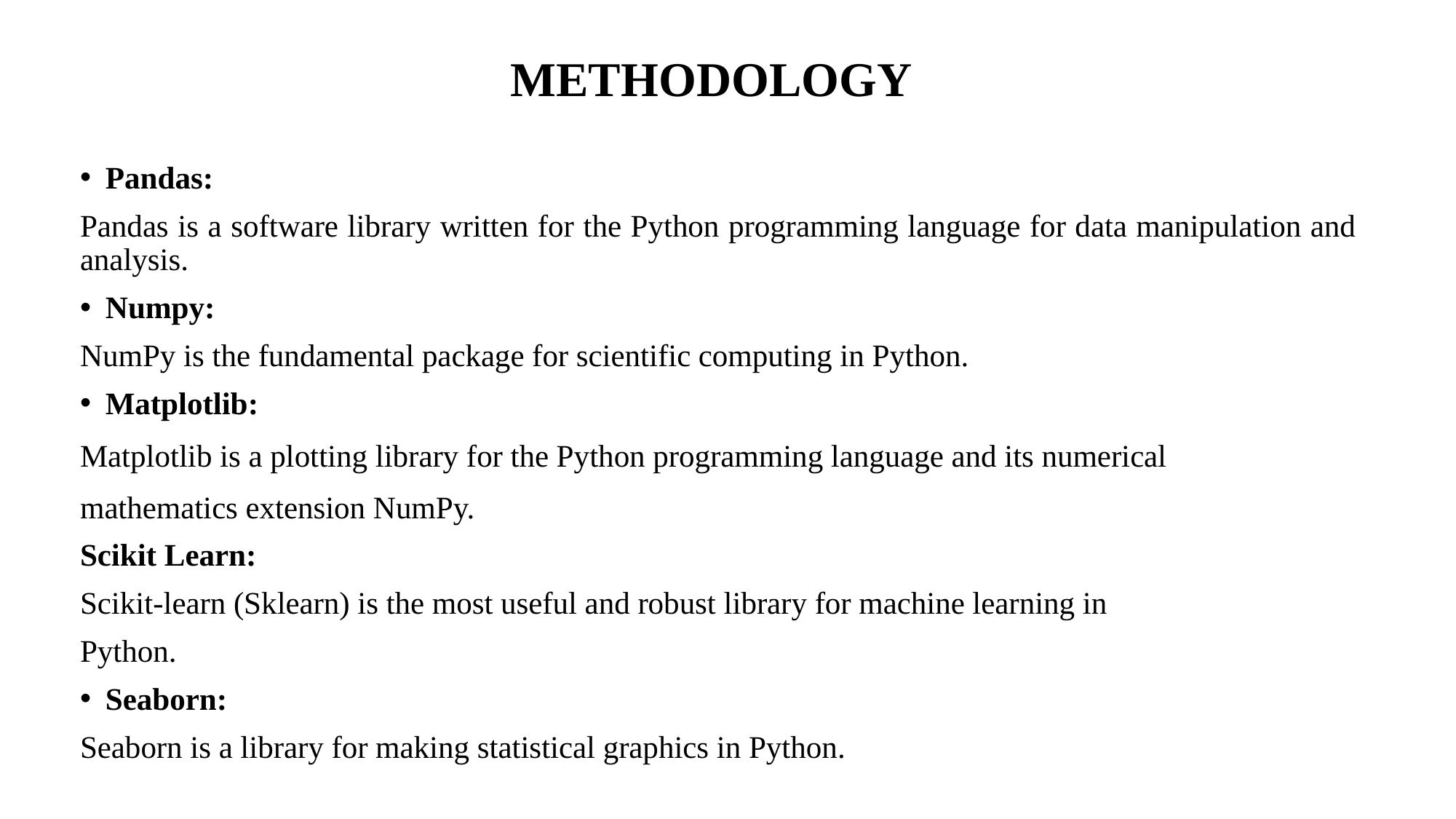

# METHODOLOGY

Pandas:
Pandas is a software library written for the Python programming language for data manipulation and analysis.
Numpy:
NumPy is the fundamental package for scientific computing in Python.
Matplotlib:
Matplotlib is a plotting library for the Python programming language and its numerical
mathematics extension NumPy.
Scikit Learn:
Scikit-learn (Sklearn) is the most useful and robust library for machine learning in
Python.
Seaborn:
Seaborn is a library for making statistical graphics in Python.